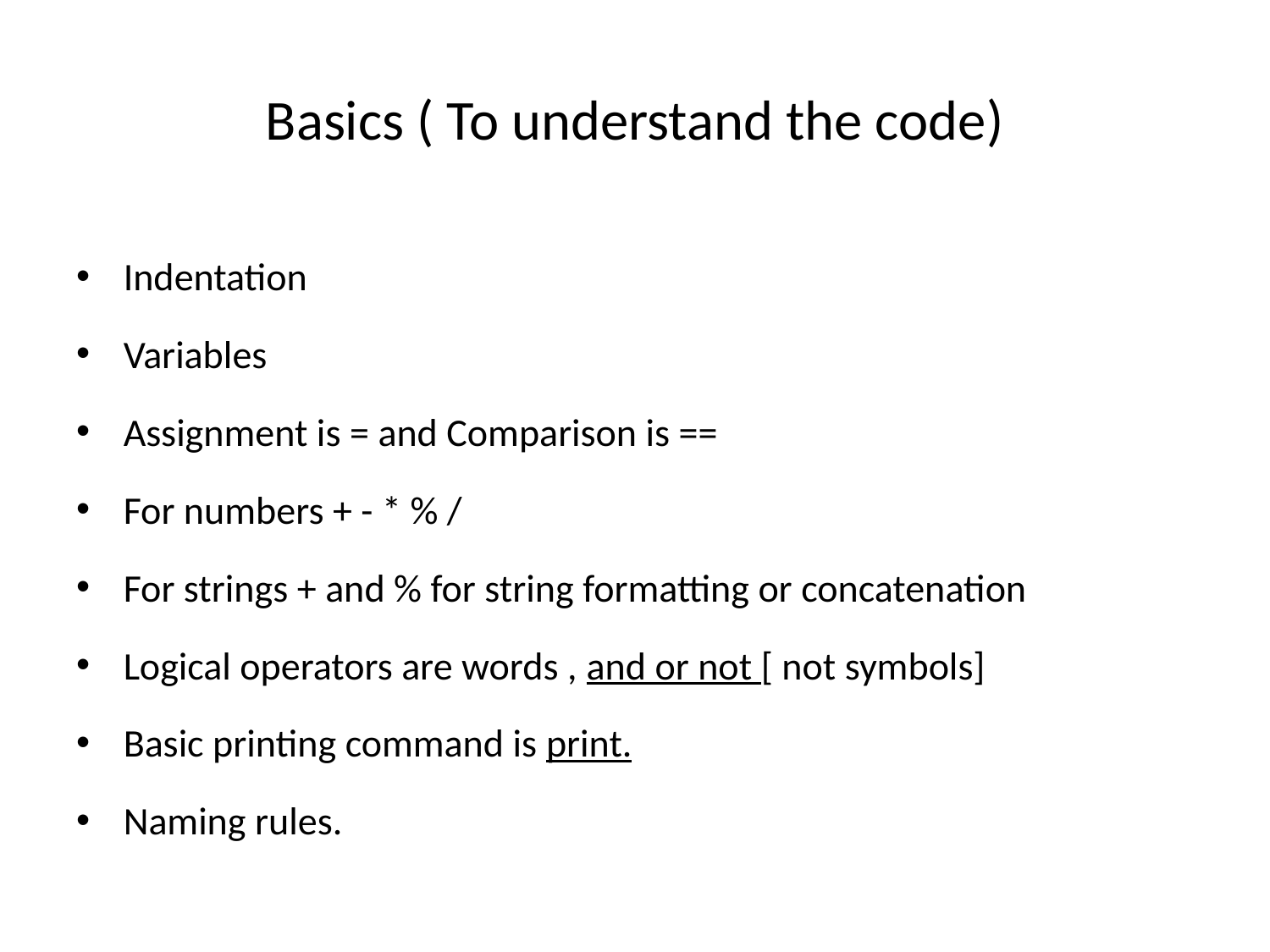

# Basics ( To understand the code)
Indentation
Variables
Assignment is = and Comparison is ==
For numbers + - * % /
For strings + and % for string formatting or concatenation
Logical operators are words , and or not [ not symbols]
Basic printing command is print.
Naming rules.